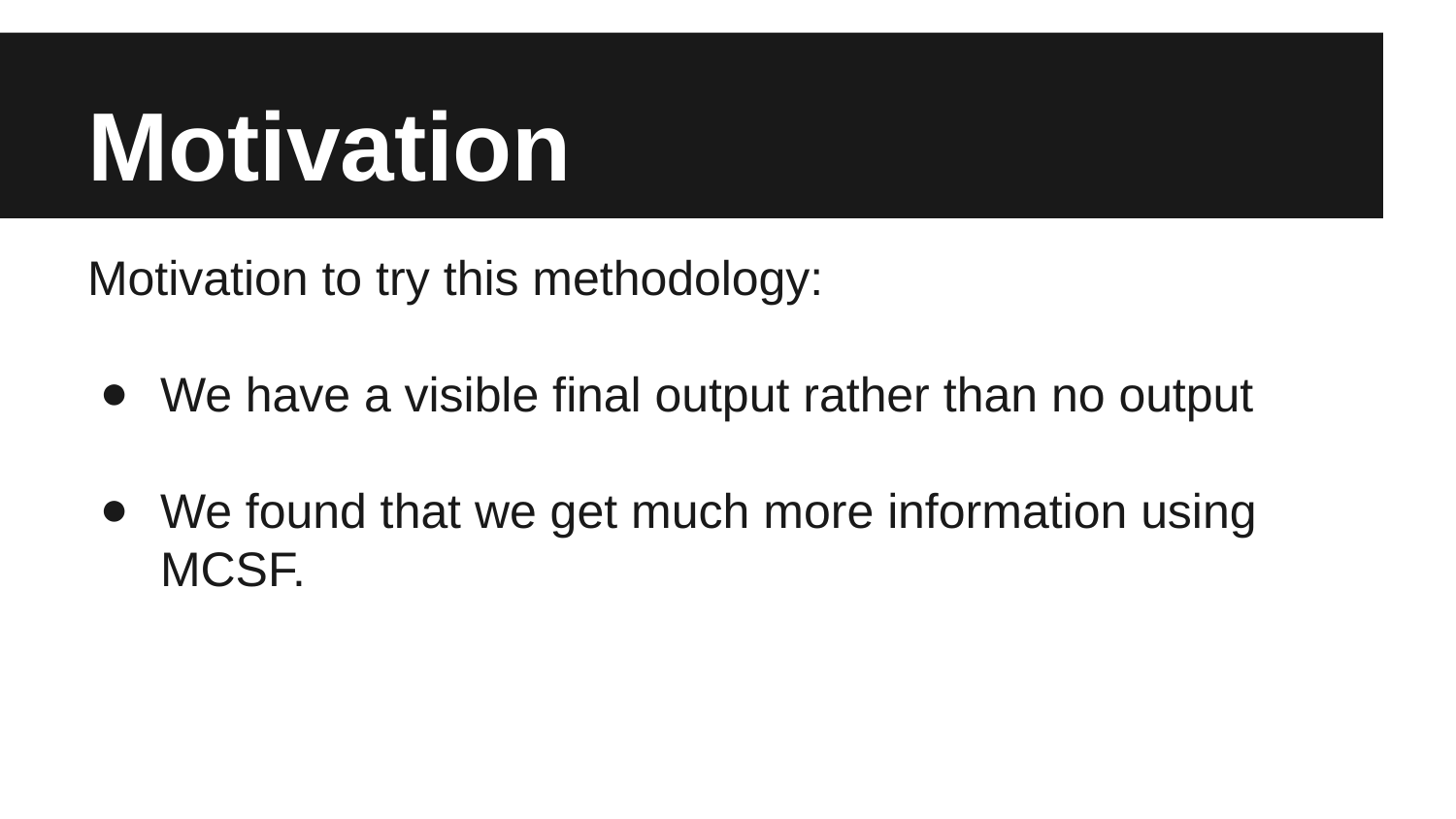

# Motivation
Motivation to try this methodology:

We have a visible final output rather than no output

We found that we get much more information using MCSF.